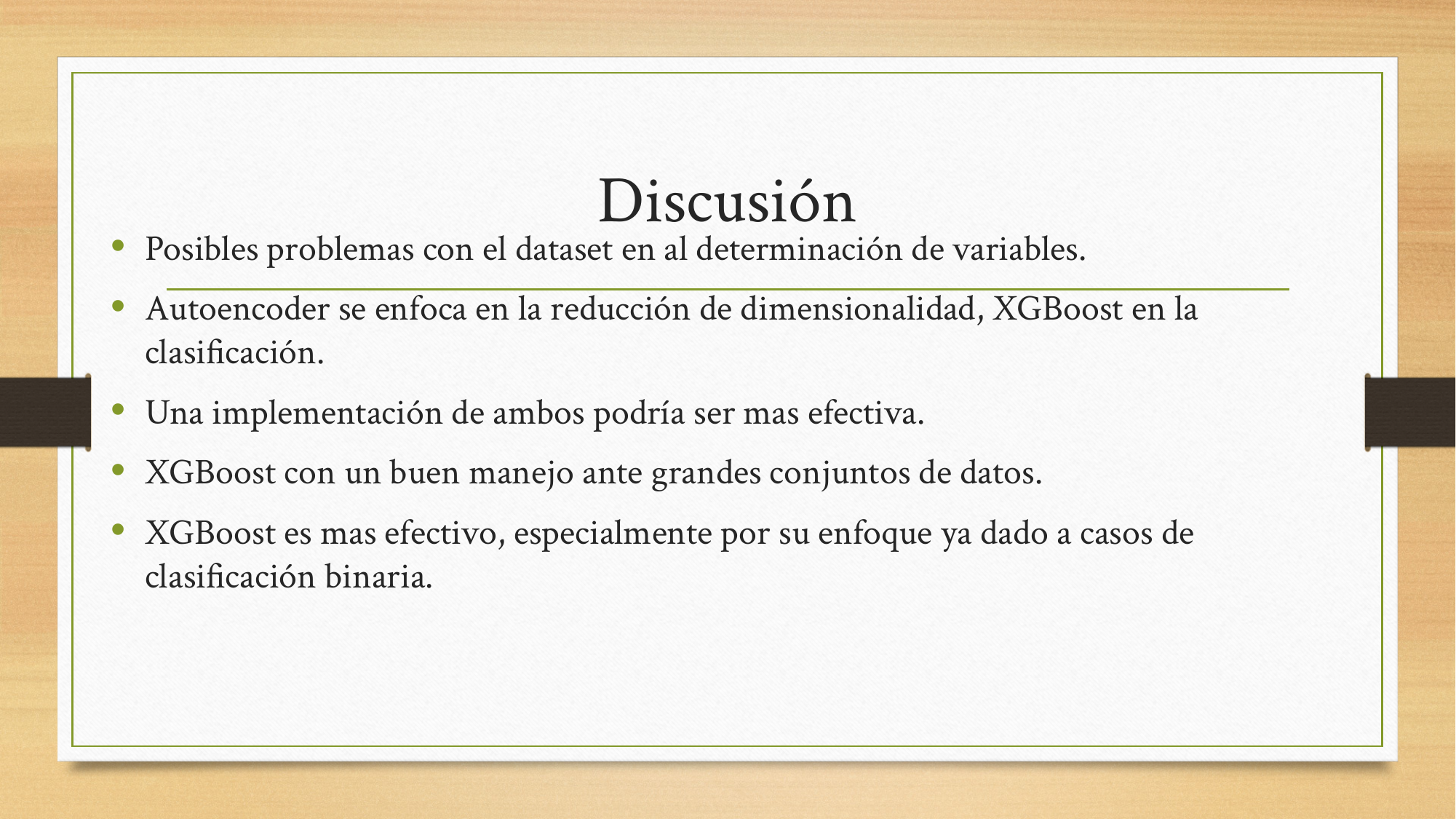

# Discusión
Posibles problemas con el dataset en al determinación de variables.
Autoencoder se enfoca en la reducción de dimensionalidad, XGBoost en la clasificación.
Una implementación de ambos podría ser mas efectiva.
XGBoost con un buen manejo ante grandes conjuntos de datos.
XGBoost es mas efectivo, especialmente por su enfoque ya dado a casos de clasificación binaria.